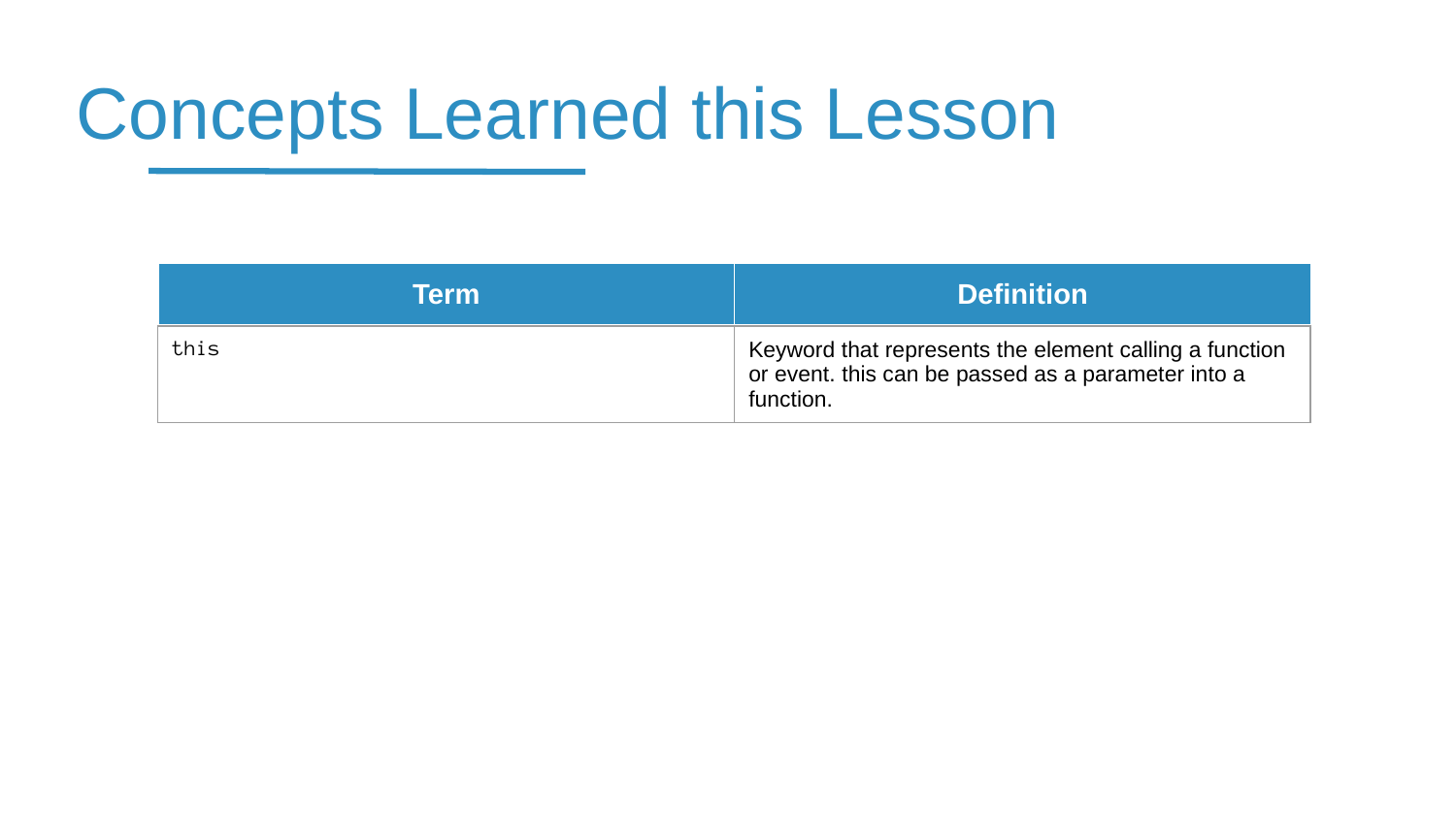

| this | Keyword that represents the element calling a function or event. this can be passed as a parameter into a function. |
| --- | --- |